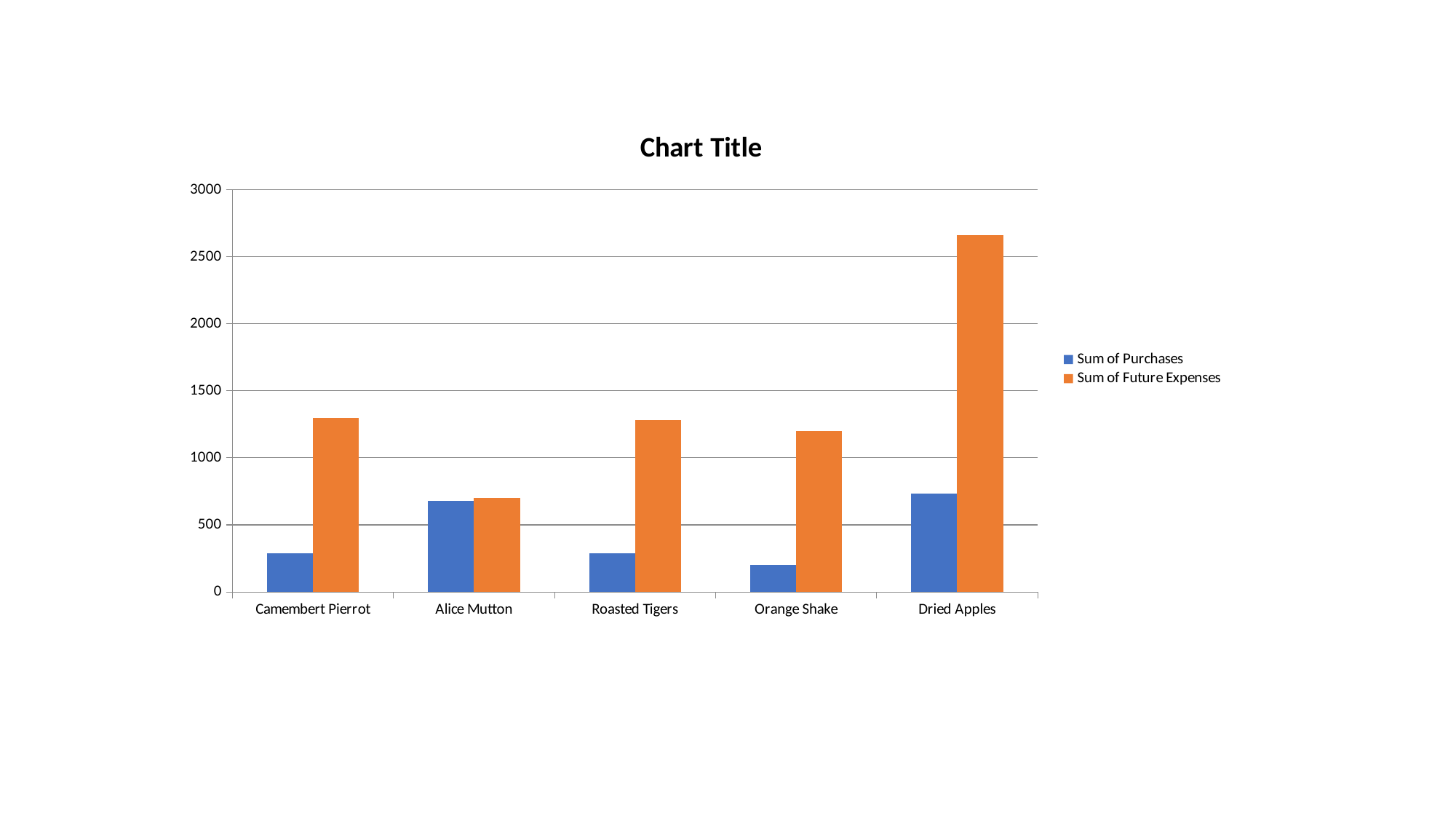

### Chart:

| Category | Sum of Purchases | Sum of Future Expenses |
|---|---|---|
| Camembert Pierrot | 286.0 | 1300.0 |
| Alice Mutton | 680.0 | 700.0 |
| Roasted Tigers | 288.0 | 1280.0 |
| Orange Shake | 200.0 | 1200.0 |
| Dried Apples | 731.0 | 2660.0 |